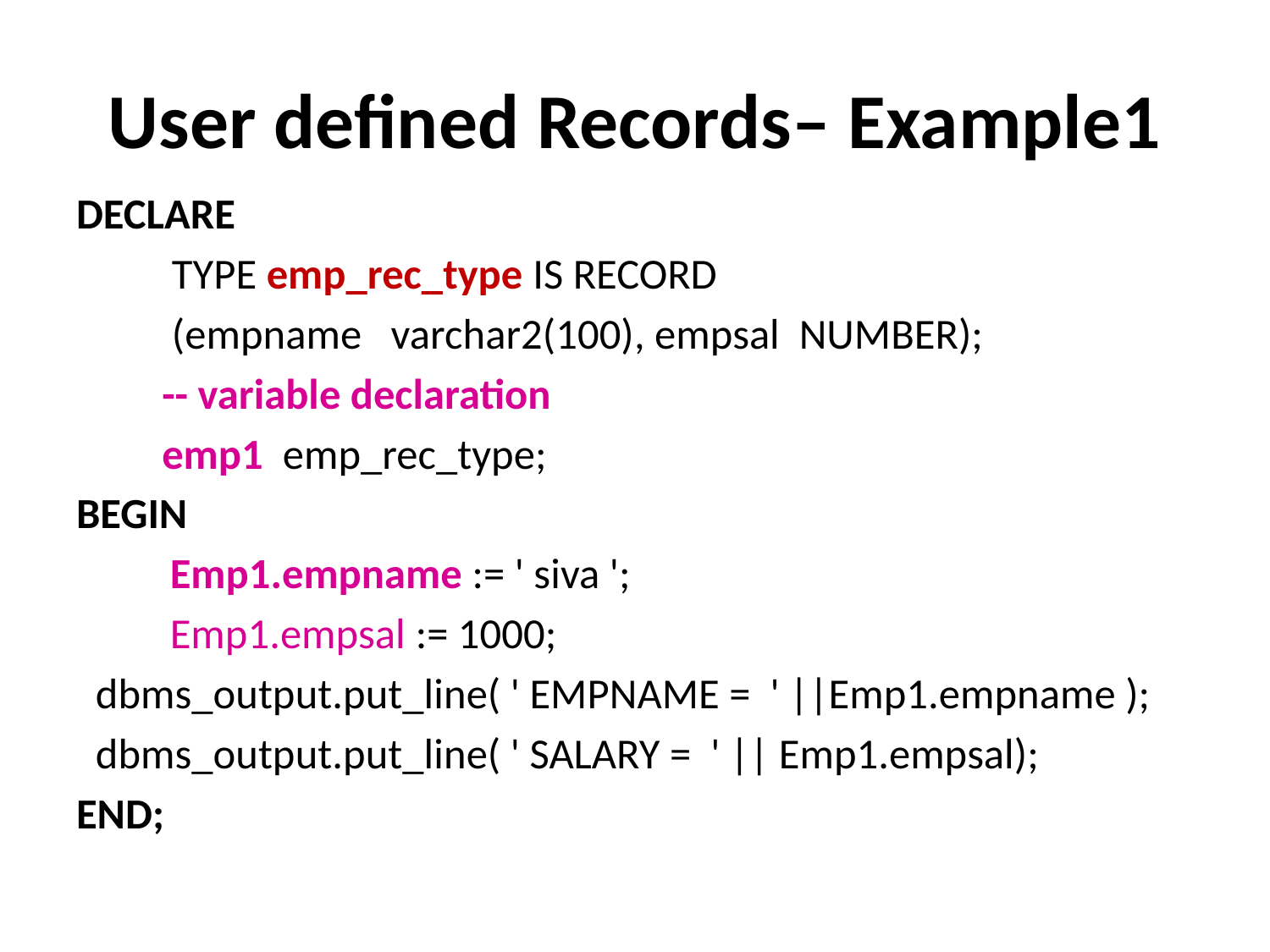

# User defined Records– Example1
DECLARE
 TYPE emp_rec_type IS RECORD
 (empname   varchar2(100), empsal  NUMBER);
-- variable declaration
emp1  emp_rec_type;
BEGIN
Emp1.empname := ' siva ';
Emp1.empsal := 1000;
  dbms_output.put_line( ' EMPNAME =  ' ||Emp1.empname );
  dbms_output.put_line( ' SALARY =  ' || Emp1.empsal);
END;